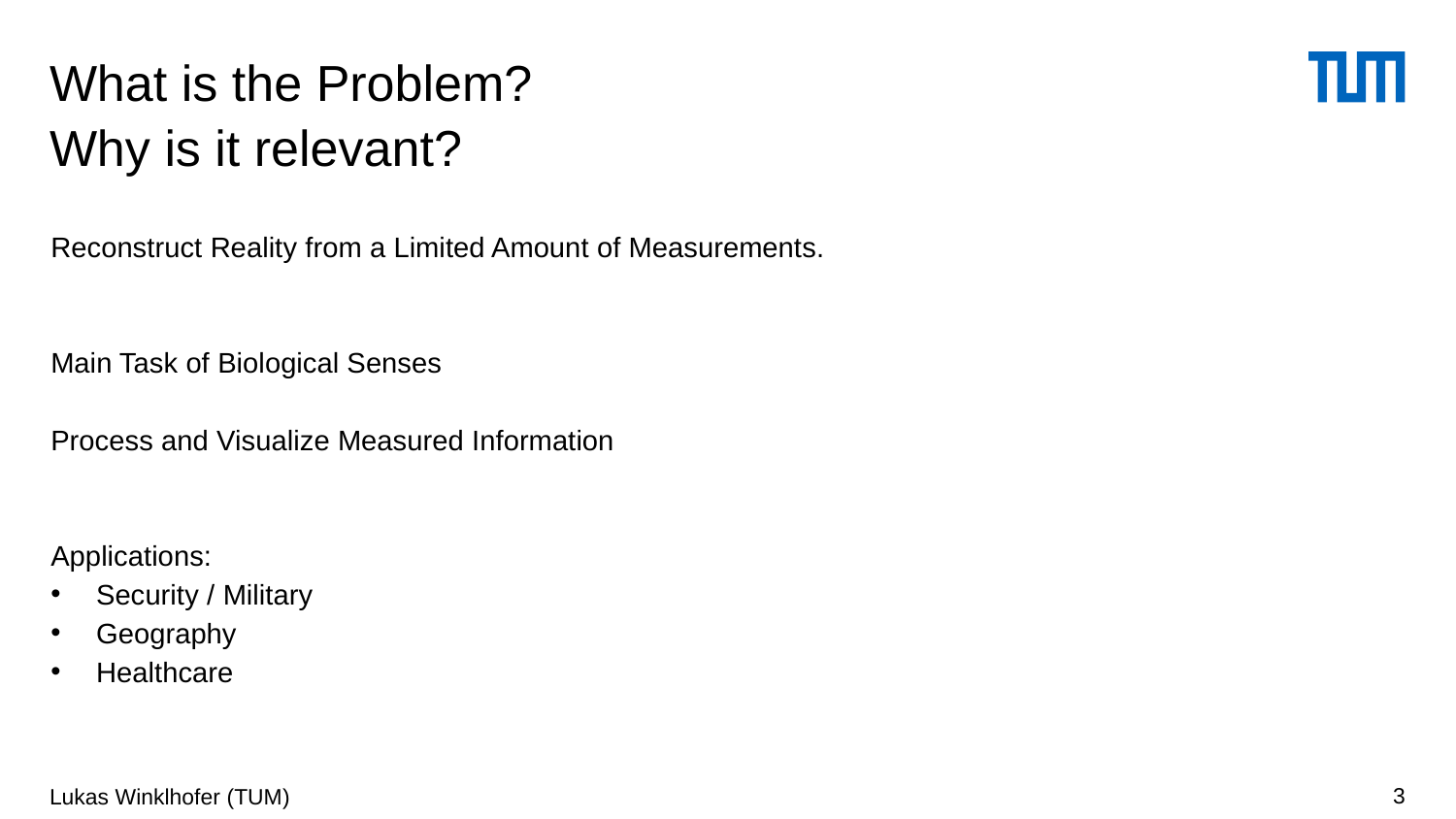

# What is the Problem? Why is it relevant?
Reconstruct Reality from a Limited Amount of Measurements.

Main Task of Biological Senses

Process and Visualize Measured Information

Applications:
Security / Military
Geography
Healthcare

Lukas Winklhofer (TUM)
3